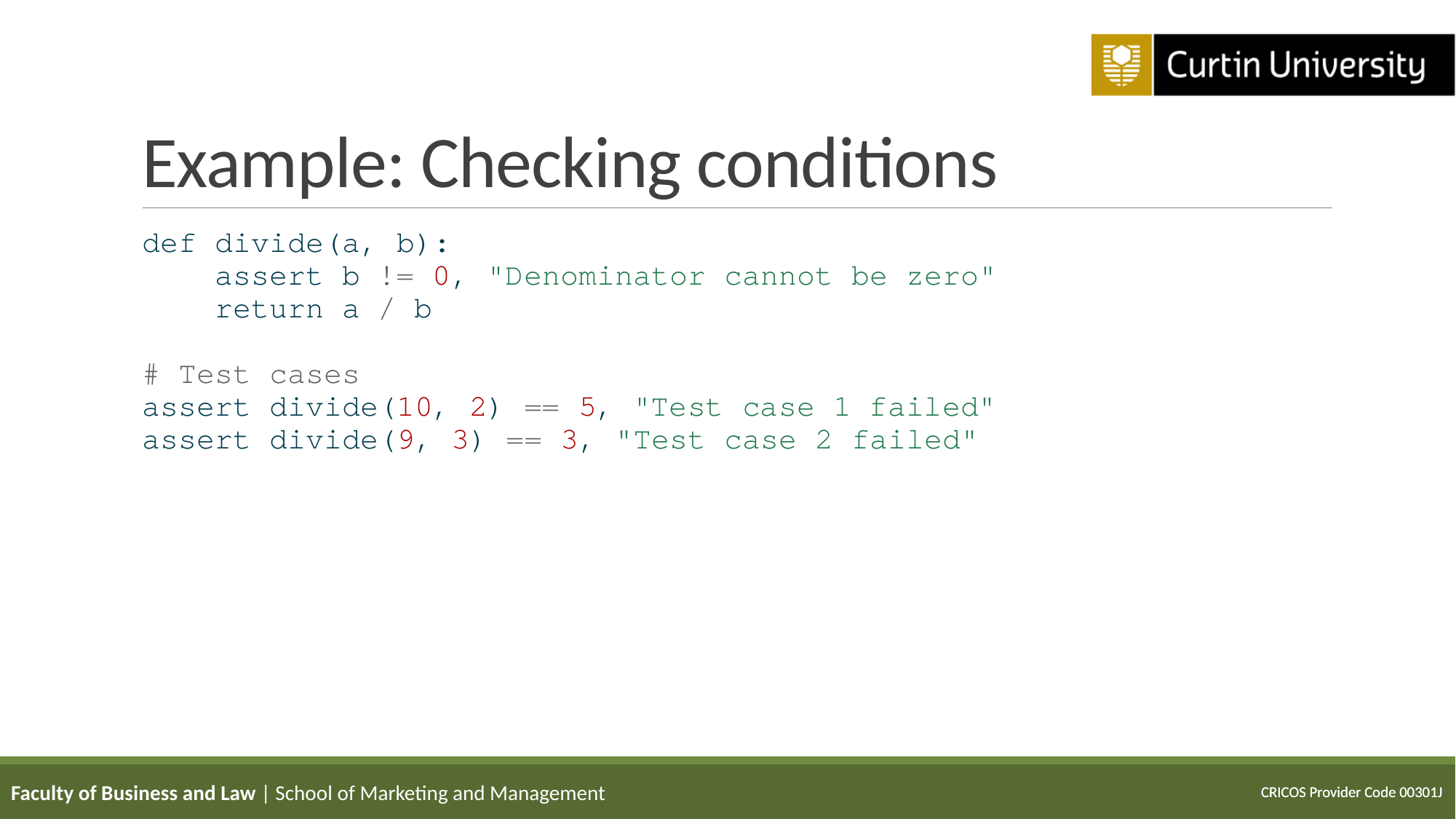

# Example: Checking conditions
def divide(a, b):
    assert b != 0, "Denominator cannot be zero"
    return a / b
# Test cases
assert divide(10, 2) == 5, "Test case 1 failed"
assert divide(9, 3) == 3, "Test case 2 failed"
Faculty of Business and Law | School of Marketing and Management